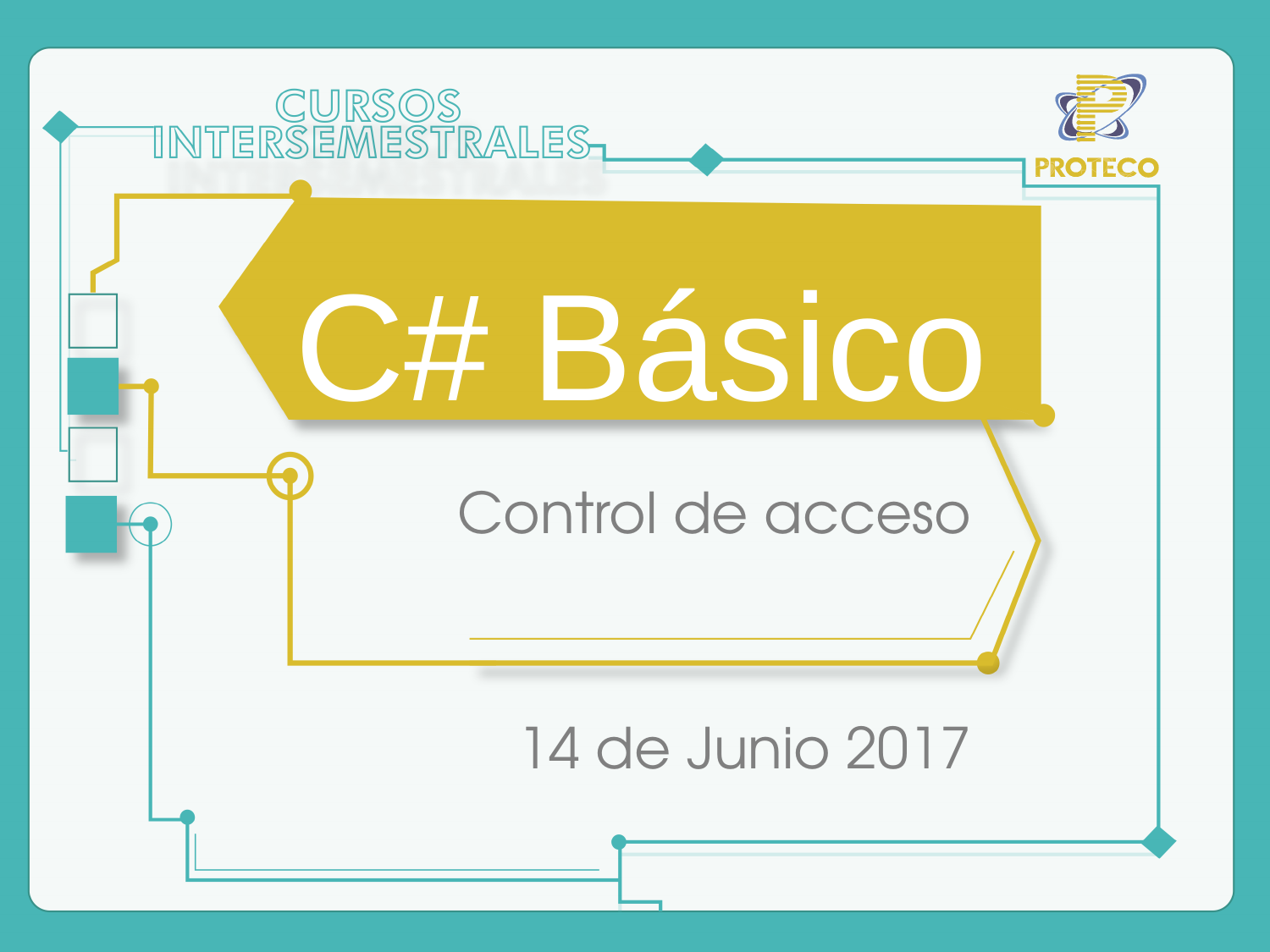

# C# Básico
Control de acceso

14 de Junio 2017